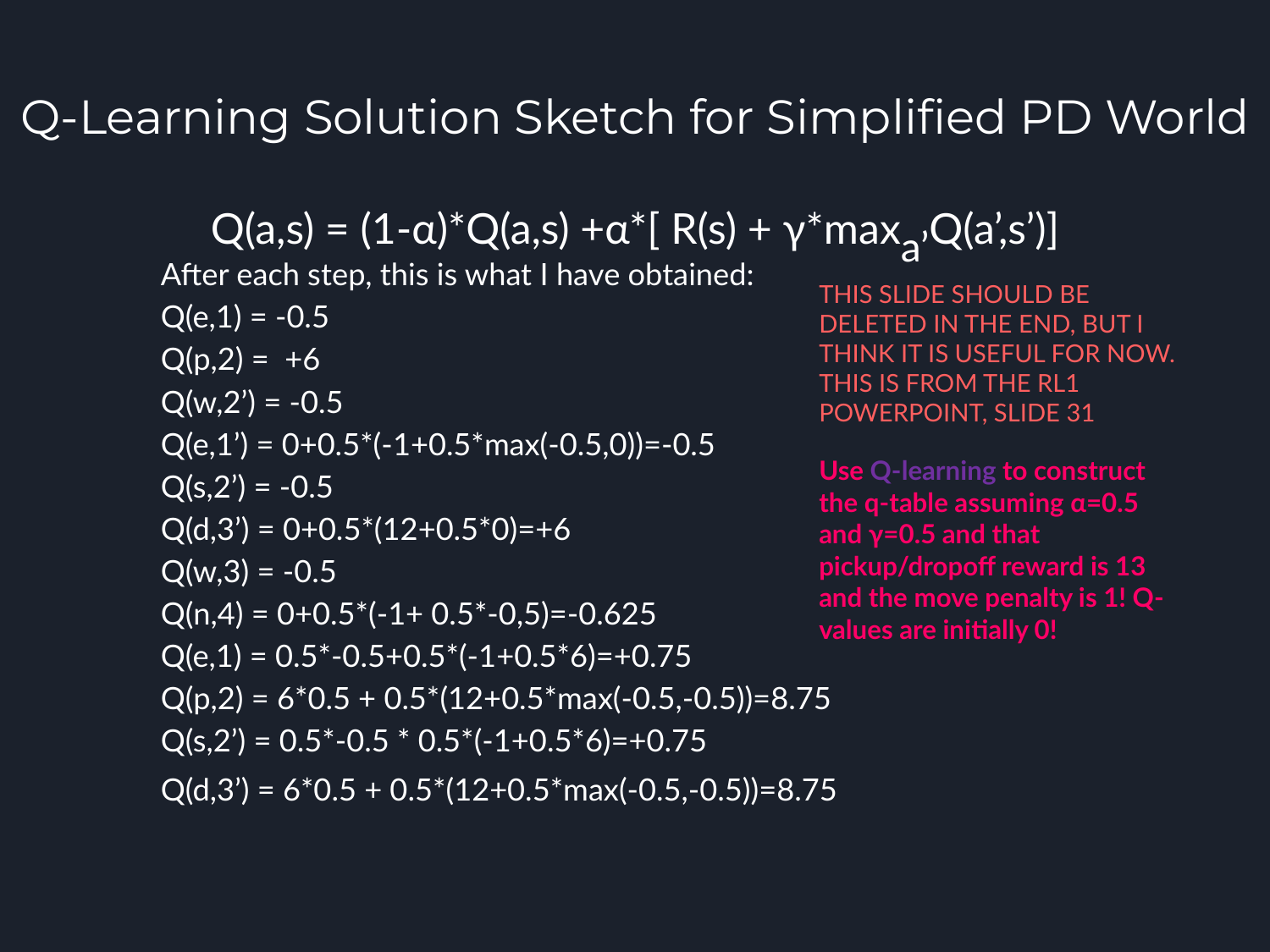

# Q-Learning Solution Sketch for Simplified PD World
Q(a,s) = (1-α)*Q(a,s) +α*[ R(s) + γ*maxa’Q(a’,s’)]

After each step, this is what I have obtained:
Q(e,1) = -0.5
Q(p,2) =  +6
Q(w,2’) = -0.5
Q(e,1’) = 0+0.5*(-1+0.5*max(-0.5,0))=-0.5
Q(s,2’) = -0.5
Q(d,3’) = 0+0.5*(12+0.5*0)=+6
Q(w,3) = -0.5
Q(n,4) = 0+0.5*(-1+ 0.5*-0,5)=-0.625
Q(e,1) = 0.5*-0.5+0.5*(-1+0.5*6)=+0.75
Q(p,2) = 6*0.5 + 0.5*(12+0.5*max(-0.5,-0.5))=8.75
Q(s,2’) = 0.5*-0.5 * 0.5*(-1+0.5*6)=+0.75
Q(d,3’) = 6*0.5 + 0.5*(12+0.5*max(-0.5,-0.5))=8.75
THIS SLIDE SHOULD BE DELETED IN THE END, BUT I THINK IT IS USEFUL FOR NOW. THIS IS FROM THE RL1 POWERPOINT, SLIDE 31
Use Q-learning to construct the q-table assuming α=0.5 and γ=0.5 and that pickup/dropoff reward is 13 and the move penalty is 1! Q-values are initially 0!